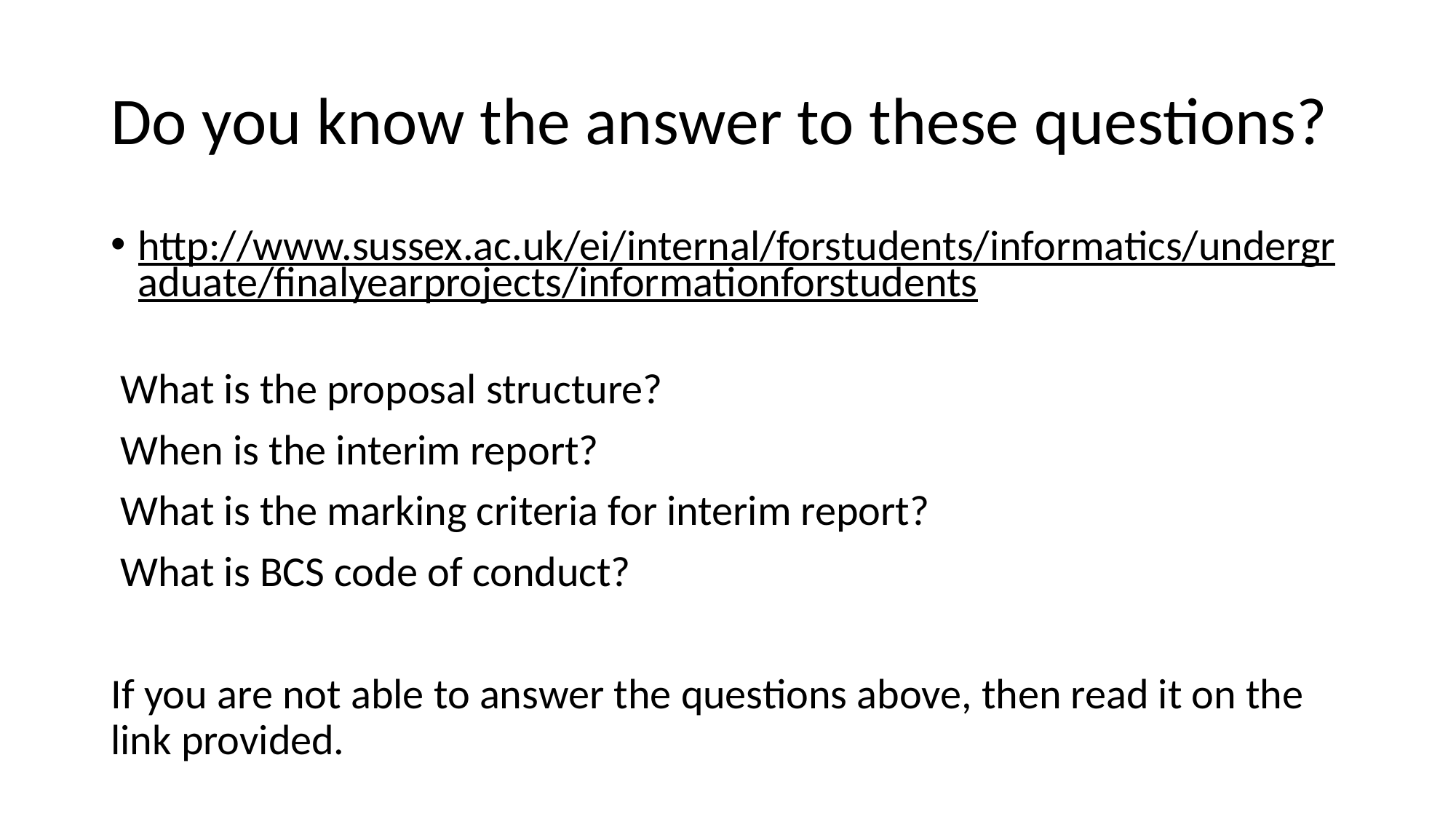

# Do you know the answer to these questions?
http://www.sussex.ac.uk/ei/internal/forstudents/informatics/undergraduate/finalyearprojects/informationforstudents
 What is the proposal structure?
 When is the interim report?
 What is the marking criteria for interim report?
 What is BCS code of conduct?

If you are not able to answer the questions above, then read it on the link provided.